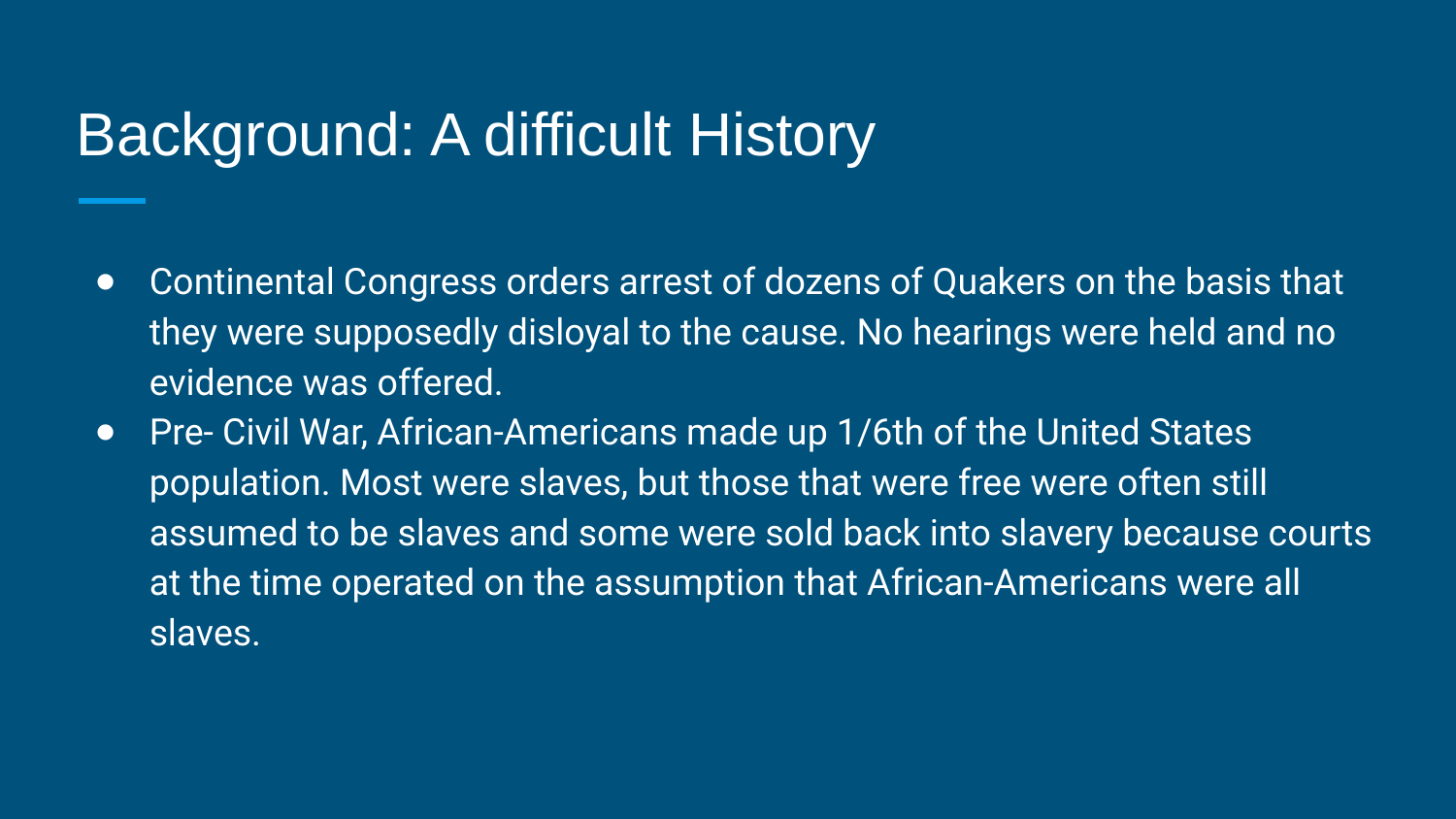

# Background: A difficult History
Continental Congress orders arrest of dozens of Quakers on the basis that they were supposedly disloyal to the cause. No hearings were held and no evidence was offered.
Pre- Civil War, African-Americans made up 1/6th of the United States population. Most were slaves, but those that were free were often still assumed to be slaves and some were sold back into slavery because courts at the time operated on the assumption that African-Americans were all slaves.